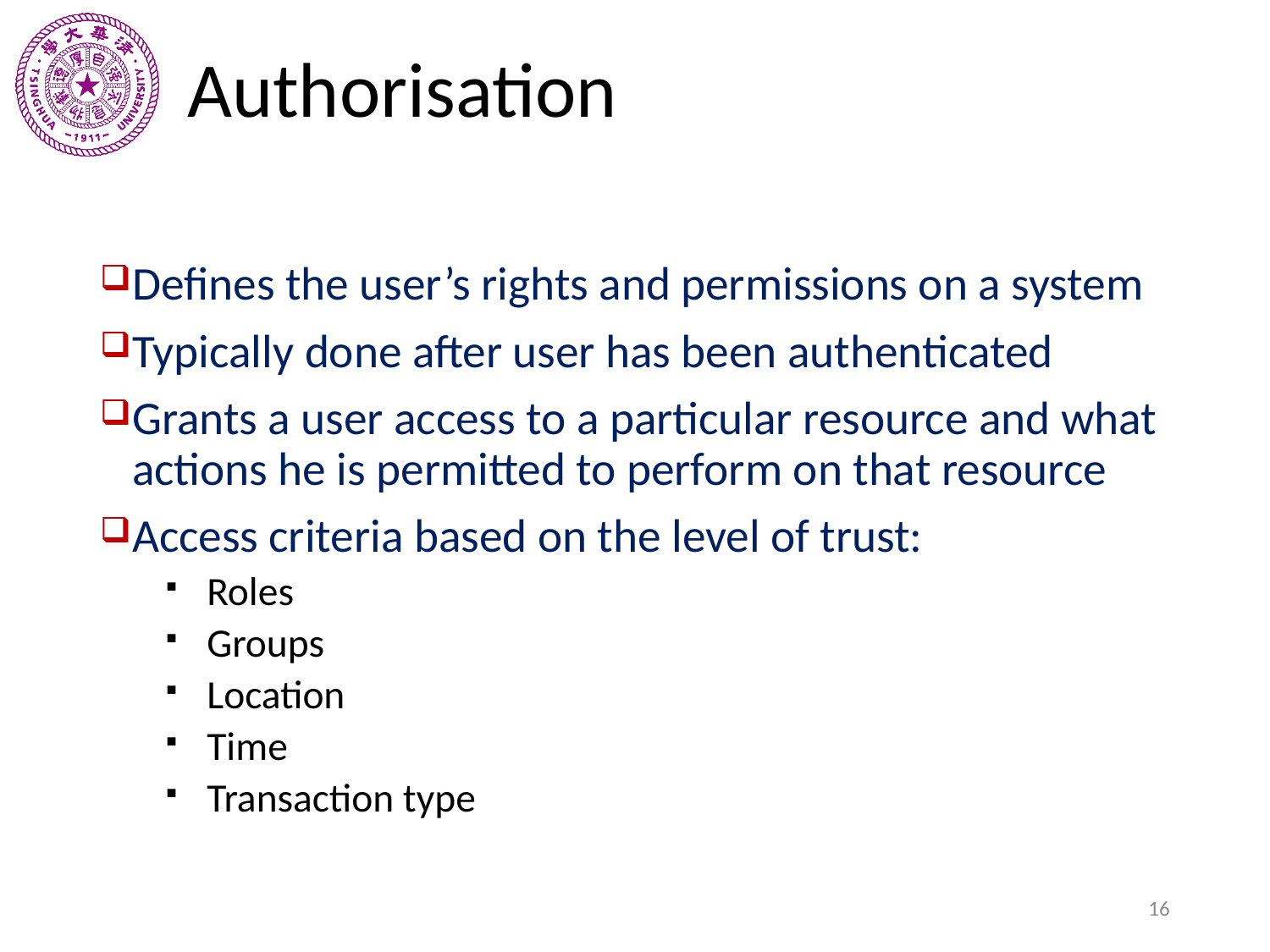

# Authorisation
Defines the user’s rights and permissions on a system
Typically done after user has been authenticated
Grants a user access to a particular resource and what actions he is permitted to perform on that resource
Access criteria based on the level of trust:
 Roles
 Groups
 Location
 Time
 Transaction type
16